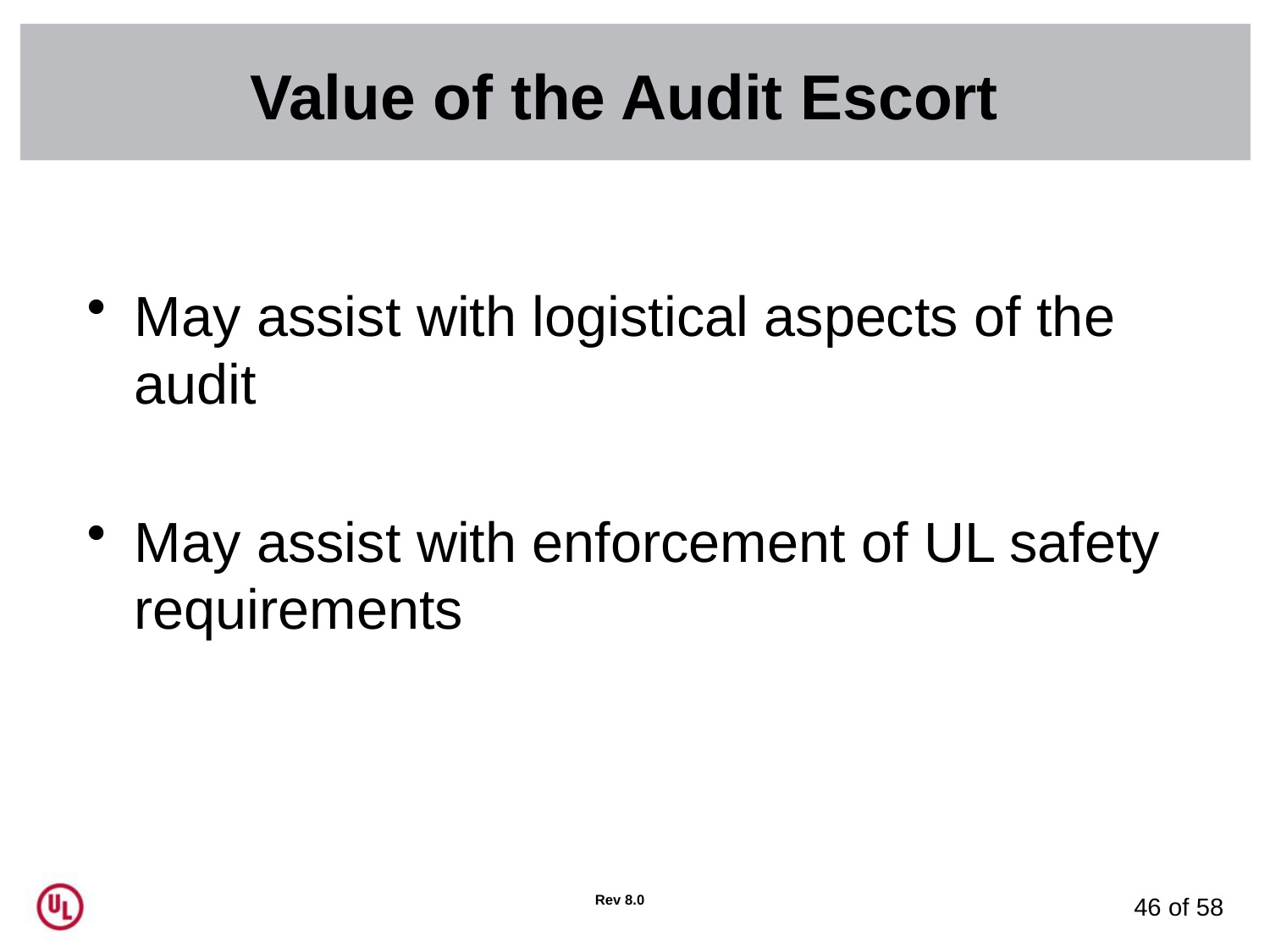

# Value of the Audit Escort

May assist with logistical aspects of the audit

May assist with enforcement of UL safety requirements
Rev 8.0
46 of 58